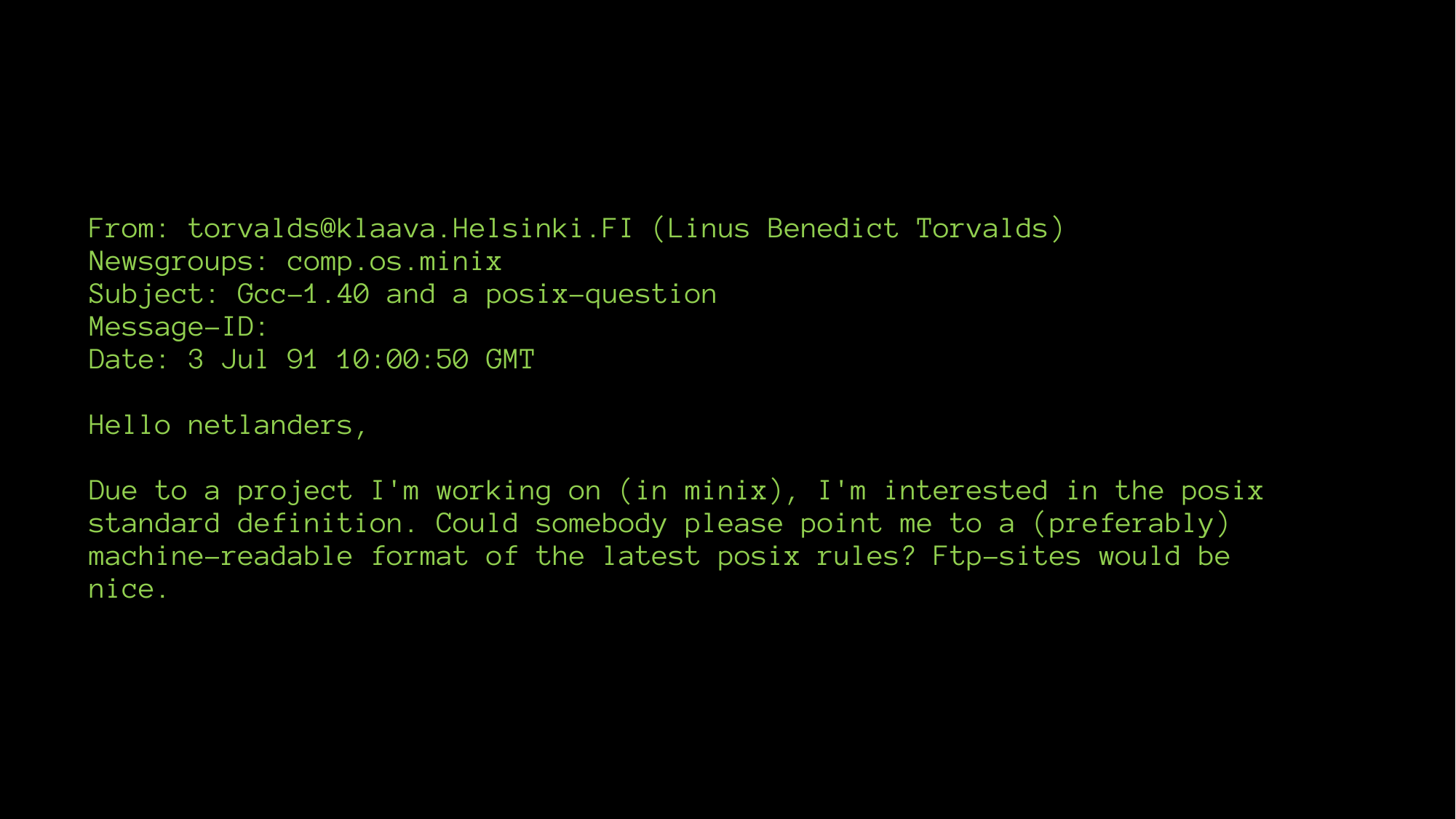

From: torvalds@klaava.Helsinki.FI (Linus Benedict Torvalds)
  Newsgroups: comp.os.minix
  Subject: Gcc-1.40 and a posix-question
  Message-ID:
  Date: 3 Jul 91 10:00:50 GMT

  Hello netlanders,

  Due to a project I'm working on (in minix), I'm interested in the posix
  standard definition. Could somebody please point me to a (preferably)
  machine-readable format of the latest posix rules? Ftp-sites would be
  nice.